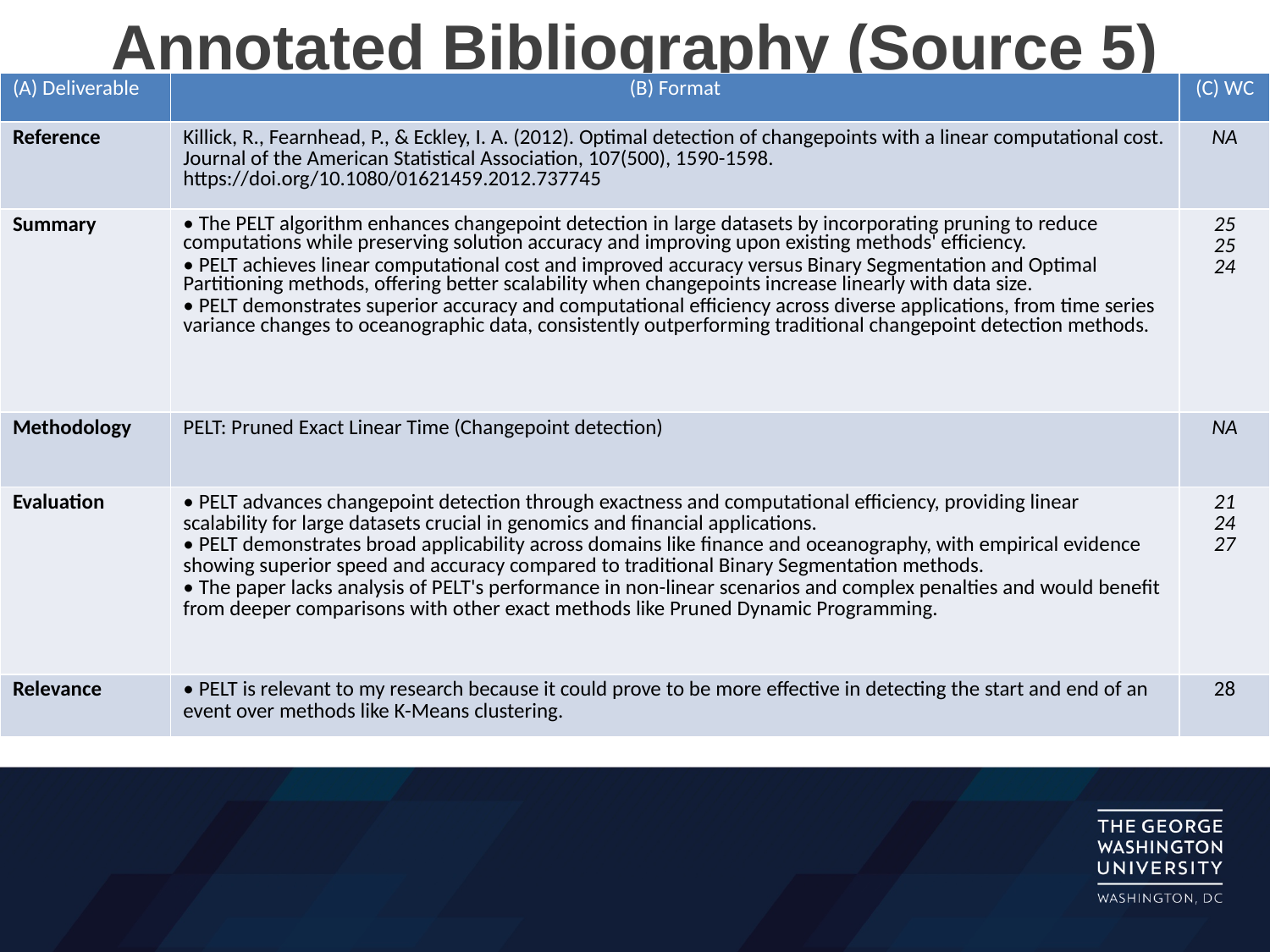

# Annotated Bibliography (Source 5)
| (A) Deliverable | (B) Format | (C) WC |
| --- | --- | --- |
| Reference | Killick, R., Fearnhead, P., & Eckley, I. A. (2012). Optimal detection of changepoints with a linear computational cost. Journal of the American Statistical Association, 107(500), 1590-1598. https://doi.org/10.1080/01621459.2012.737745 | NA |
| Summary | • The PELT algorithm enhances changepoint detection in large datasets by incorporating pruning to reduce computations while preserving solution accuracy and improving upon existing methods' efficiency. • PELT achieves linear computational cost and improved accuracy versus Binary Segmentation and Optimal Partitioning methods, offering better scalability when changepoints increase linearly with data size. • PELT demonstrates superior accuracy and computational efficiency across diverse applications, from time series variance changes to oceanographic data, consistently outperforming traditional changepoint detection methods. | 25 25 24 |
| Methodology | PELT: Pruned Exact Linear Time (Changepoint detection) | NA |
| Evaluation | • PELT advances changepoint detection through exactness and computational efficiency, providing linear scalability for large datasets crucial in genomics and financial applications. • PELT demonstrates broad applicability across domains like finance and oceanography, with empirical evidence showing superior speed and accuracy compared to traditional Binary Segmentation methods. • The paper lacks analysis of PELT's performance in non-linear scenarios and complex penalties and would benefit from deeper comparisons with other exact methods like Pruned Dynamic Programming. | 21 24 27 |
| Relevance | • PELT is relevant to my research because it could prove to be more effective in detecting the start and end of an event over methods like K-Means clustering. | 28 |